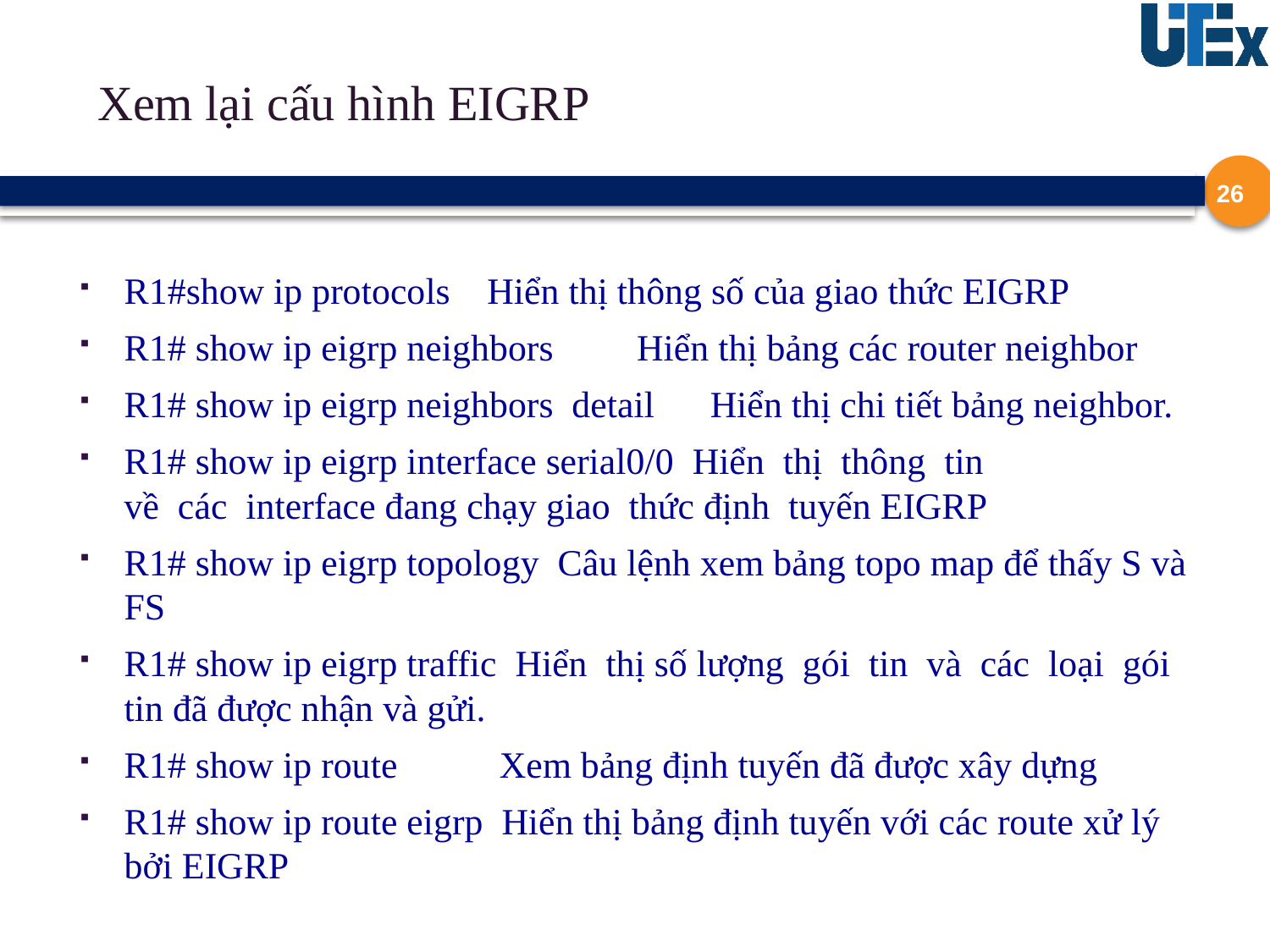

# Xem lại cấu hình EIGRP
26
R1#show ip protocols    Hiển thị thông số của giao thức EIGRP
R1# show ip eigrp neighbors         Hiển thị bảng các router neighbor
R1# show ip eigrp neighbors  detail      Hiển thị chi tiết bảng neighbor.
R1# show ip eigrp interface serial0/0  Hiển  thị  thông  tin về  các  interface đang chạy giao  thức định  tuyến EIGRP
R1# show ip eigrp topology  Câu lệnh xem bảng topo map để thấy S và FS
R1# show ip eigrp traffic  Hiển  thị số lượng  gói  tin  và  các  loại  gói tin đã được nhận và gửi.
R1# show ip route           Xem bảng định tuyến đã được xây dựng
R1# show ip route eigrp  Hiển thị bảng định tuyến với các route xử lý bởi EIGRP